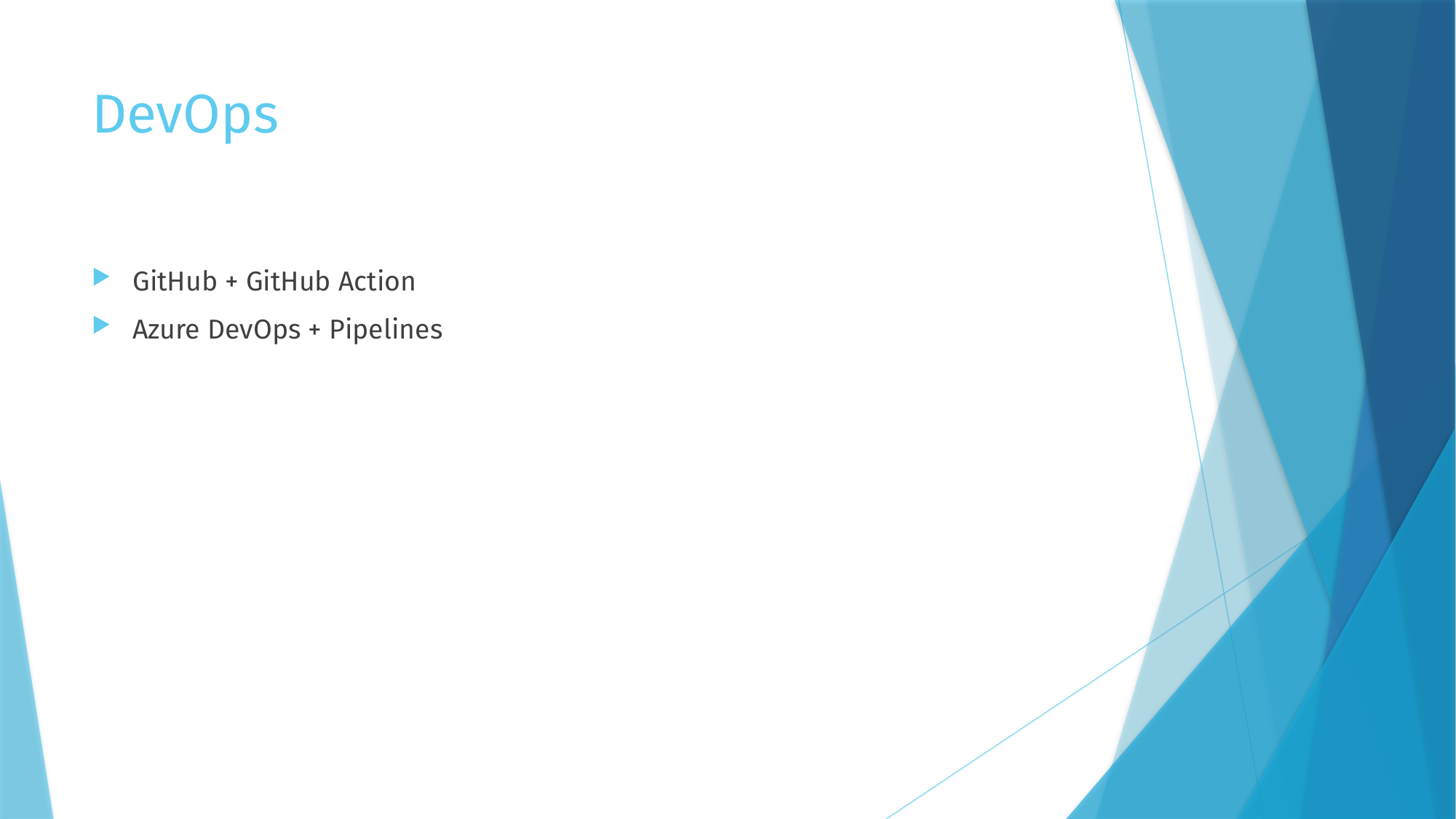

# DevOps
GitHub + GitHub Action
Azure DevOps + Pipelines